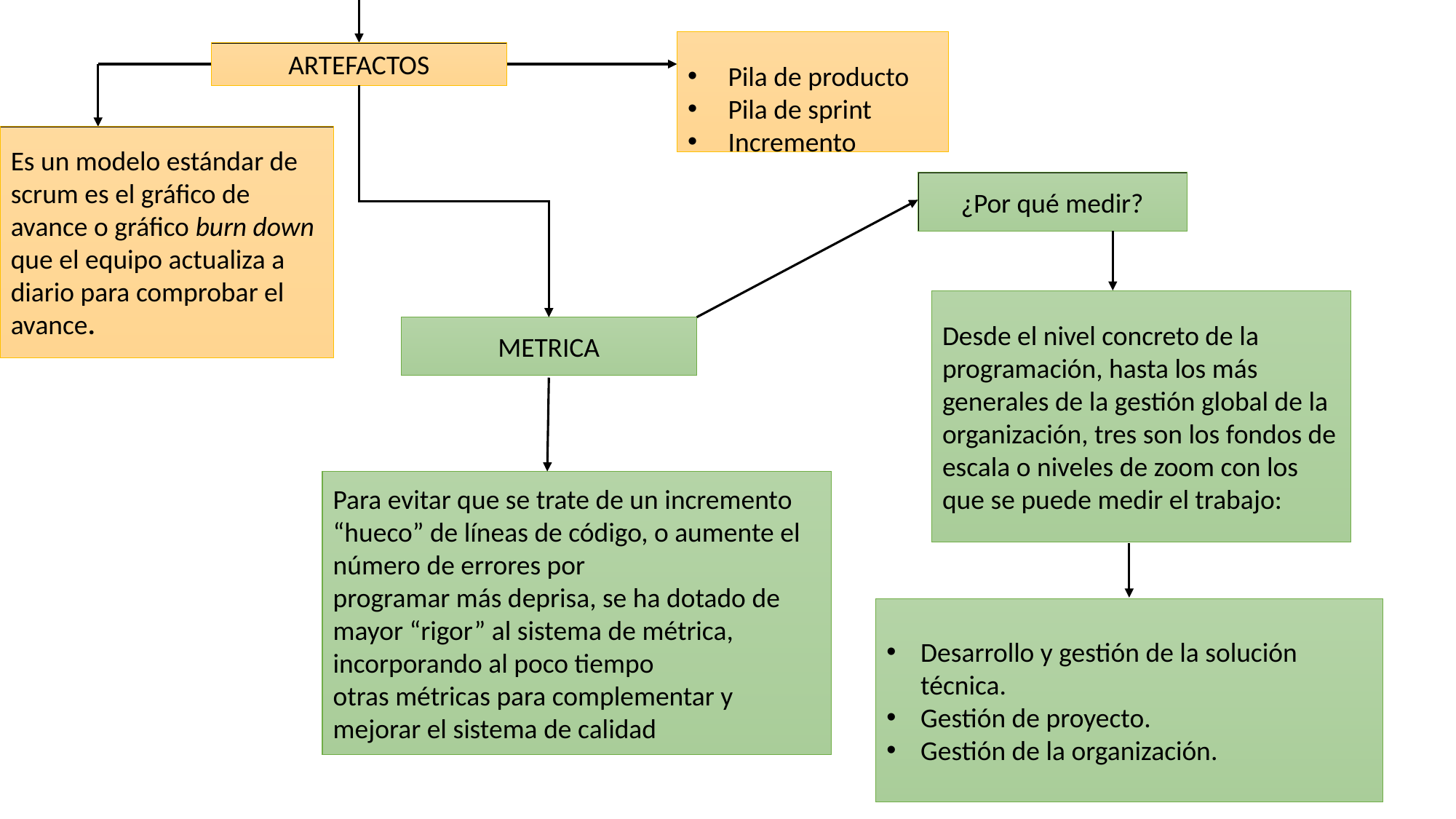

Pila de producto
 Pila de sprint
 Incremento
ARTEFACTOS
Es un modelo estándar de scrum es el gráfico de avance o gráfico burn down que el equipo actualiza a diario para comprobar el avance.
¿Por qué medir?
Desde el nivel concreto de la programación, hasta los más generales de la gestión global de la
organización, tres son los fondos de escala o niveles de zoom con los que se puede medir el trabajo:
METRICA
Para evitar que se trate de un incremento “hueco” de líneas de código, o aumente el número de errores por
programar más deprisa, se ha dotado de mayor “rigor” al sistema de métrica, incorporando al poco tiempo
otras métricas para complementar y mejorar el sistema de calidad
Desarrollo y gestión de la solución técnica.
Gestión de proyecto.
Gestión de la organización.